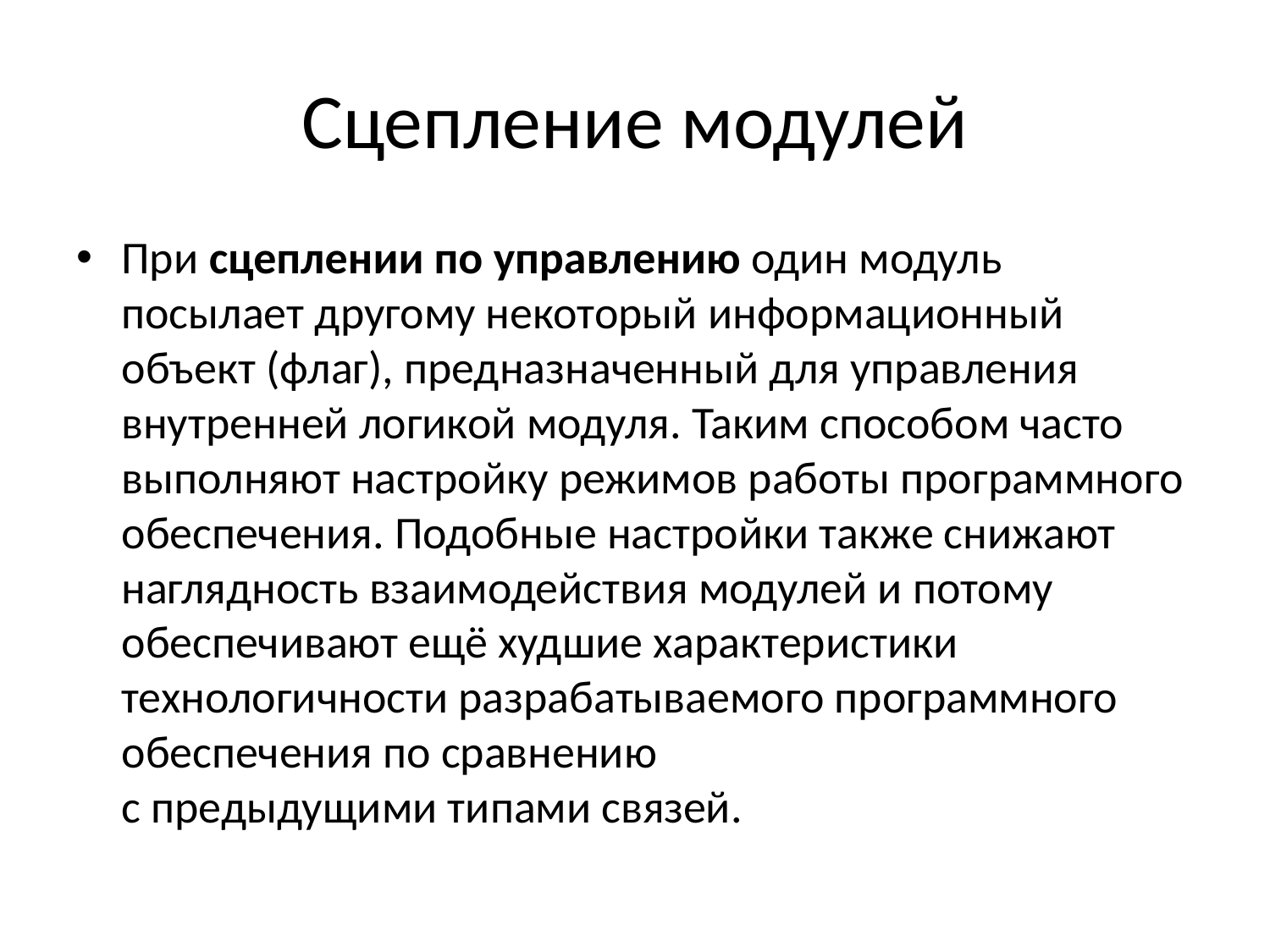

# Сцепление модулей
При сцеплении по управлению один модуль посылает другому некоторый информационный объект (флаг), предназначенный для управления внутренней логикой модуля. Таким способом часто выполняют настройку режимов работы программного обеспечения. Подобные настройки также снижают наглядность взаимодействия модулей и потому обеспечивают ещё худшие характеристики технологичности разрабатываемого программного обеспечения по сравнению
с предыдущими типами связей.